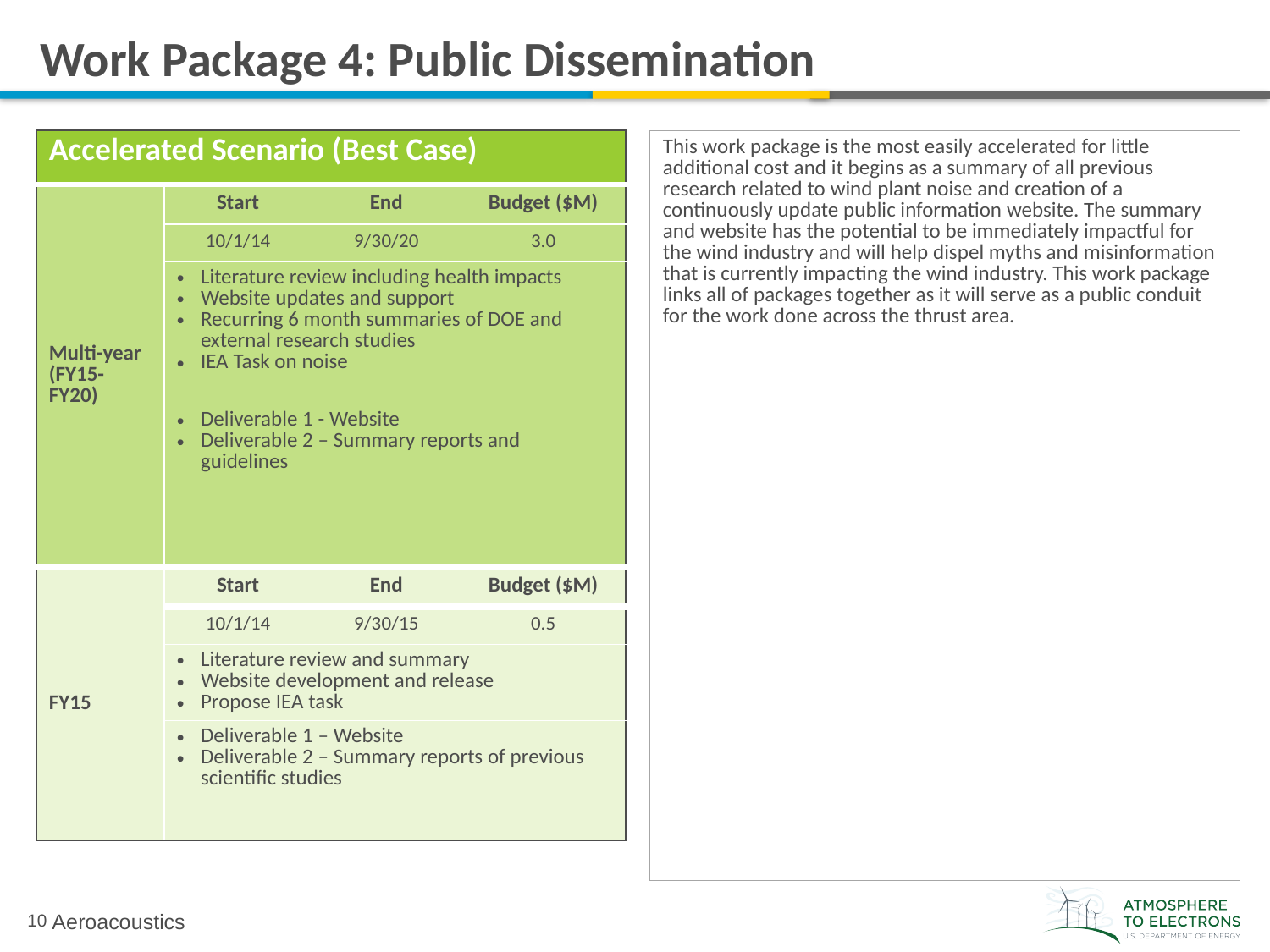

# Work Package 4: Public Dissemination
| Accelerated Scenario (Best Case) |  |  |  |
| --- | --- | --- | --- |
| Multi-year (FY15-FY20) | Start | End | Budget ($M) |
|  | 10/1/14 | 9/30/20 | 3.0 |
|  | Literature review including health impacts Website updates and support Recurring 6 month summaries of DOE and external research studies IEA Task on noise |  |  |
|  | Deliverable 1 - Website Deliverable 2 – Summary reports and guidelines |  |  |
| FY15 | Start | End | Budget ($M) |
|  | 10/1/14 | 9/30/15 | 0.5 |
|  | Literature review and summary Website development and release Propose IEA task |  |  |
|  | Deliverable 1 – Website Deliverable 2 – Summary reports of previous scientific studies |  |  |
This work package is the most easily accelerated for little additional cost and it begins as a summary of all previous research related to wind plant noise and creation of a continuously update public information website. The summary and website has the potential to be immediately impactful for the wind industry and will help dispel myths and misinformation that is currently impacting the wind industry. This work package links all of packages together as it will serve as a public conduit for the work done across the thrust area.
Aeroacoustics